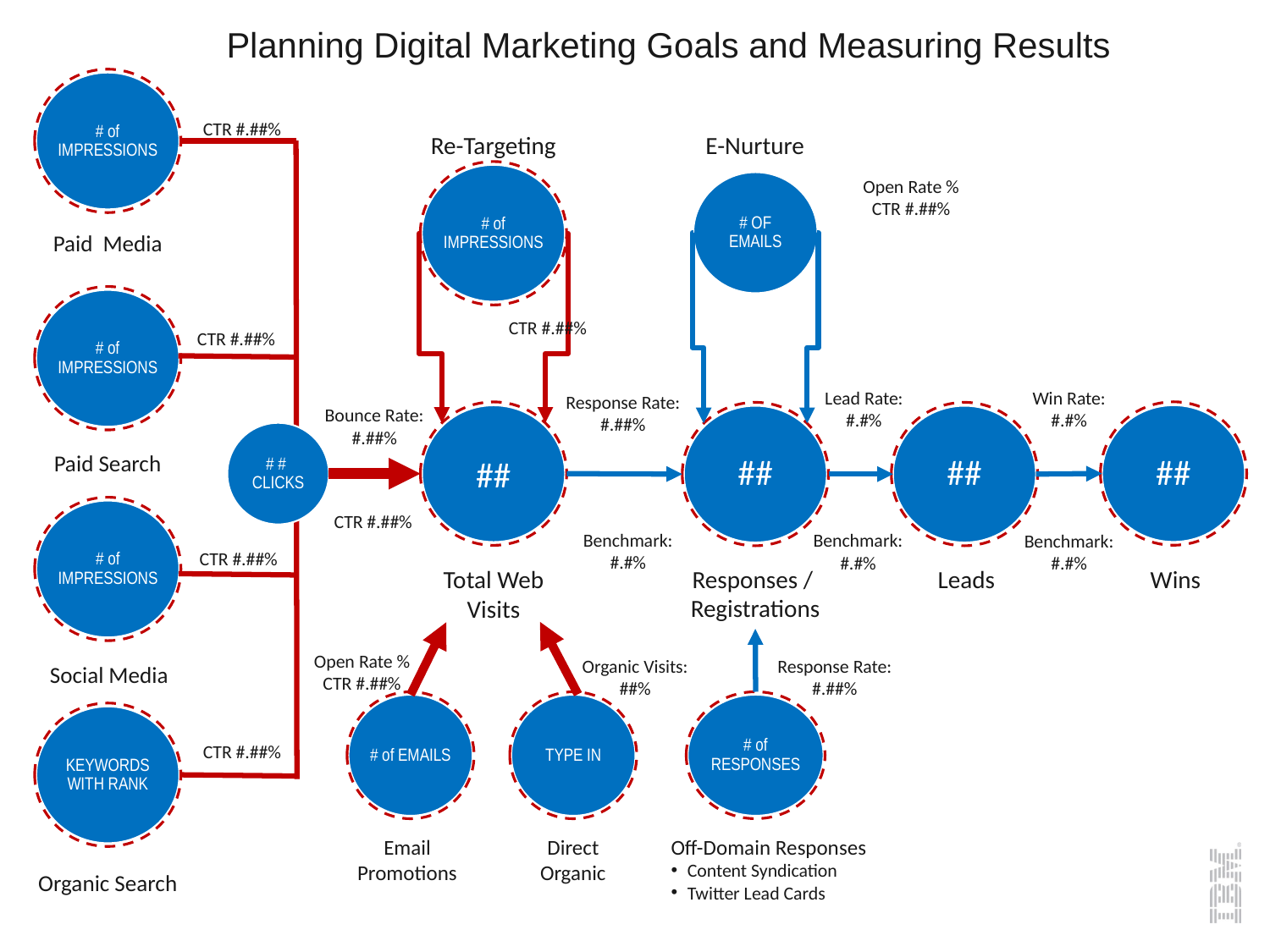

Planning Digital Marketing Goals and Measuring Results

# of IMPRESSIONS
CTR #.##%
Re-Targeting
E-Nurture

# of IMPRESSIONS
Open Rate %
CTR #.##%
# OF EMAILS
Paid  Media

# of IMPRESSIONS
CTR #.##%
CTR #.##%
Lead Rate:
#.#%
Win Rate:
#.#%
Response Rate: #.##%
Bounce Rate:
#.##%

##

##

##

##
# #
CLICKS
Paid Search

# of IMPRESSIONS
CTR #.##%
Benchmark:
#.#%
Benchmark:
#.#%
Benchmark:
#.#%
CTR #.##%
Responses /
Registrations
Leads
Wins
Total Web Visits
Open Rate %
CTR #.##%
Organic Visits: ##%
Response Rate: #.##%
Social Media

# of RESPONSES

# of EMAILS

TYPE IN

KEYWORDS
WITH RANK
CTR #.##%
Off-Domain Responses
Content Syndication
Twitter Lead Cards
Email Promotions
Direct Organic
Organic Search